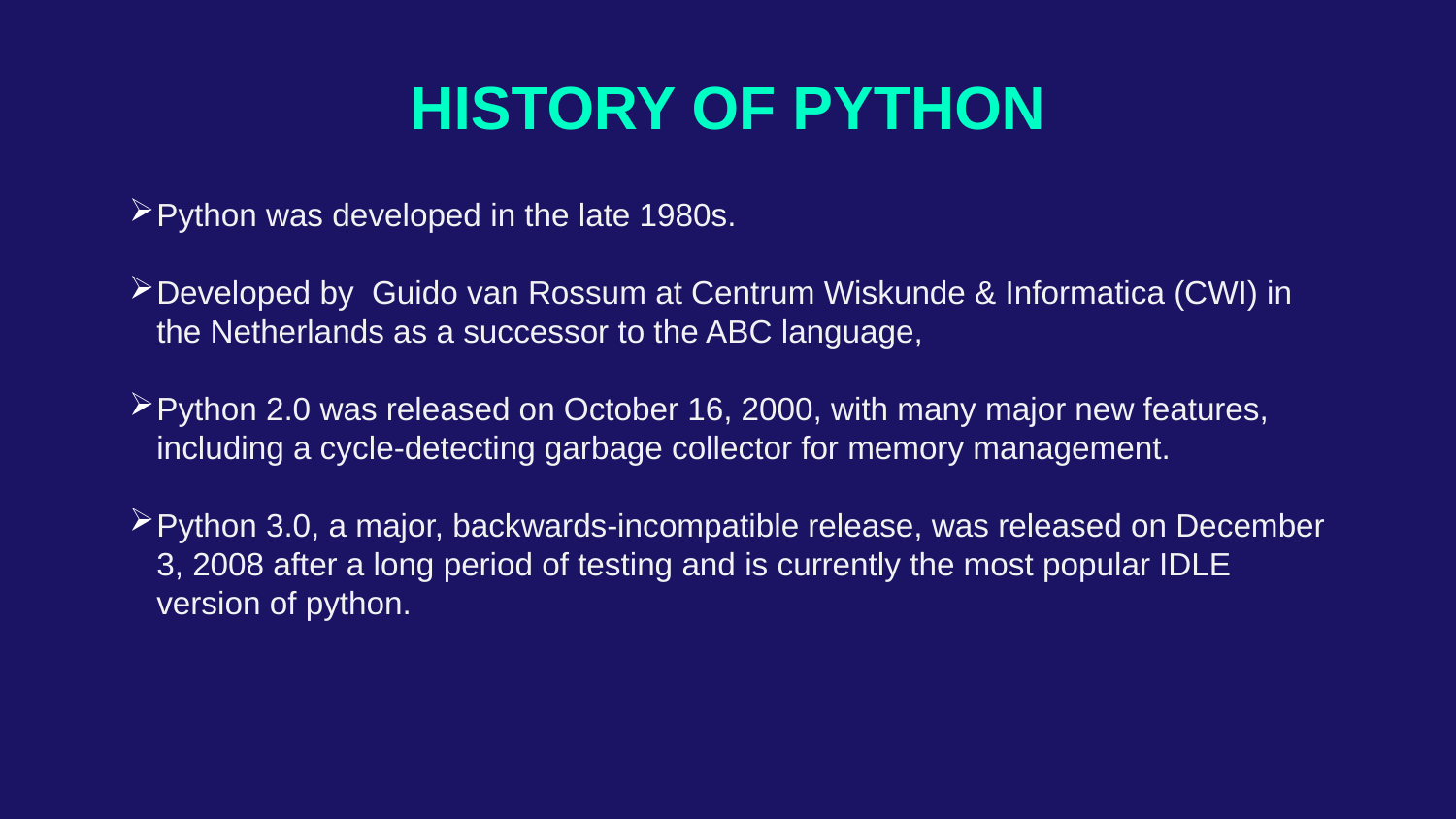

# HISTORY OF PYTHON
Python was developed in the late 1980s.

Developed by  Guido van Rossum at Centrum Wiskunde & Informatica (CWI) in the Netherlands as a successor to the ABC language,

Python 2.0 was released on October 16, 2000, with many major new features, including a cycle-detecting garbage collector for memory management.

Python 3.0, a major, backwards-incompatible release, was released on December 3, 2008 after a long period of testing and is currently the most popular IDLE version of python.